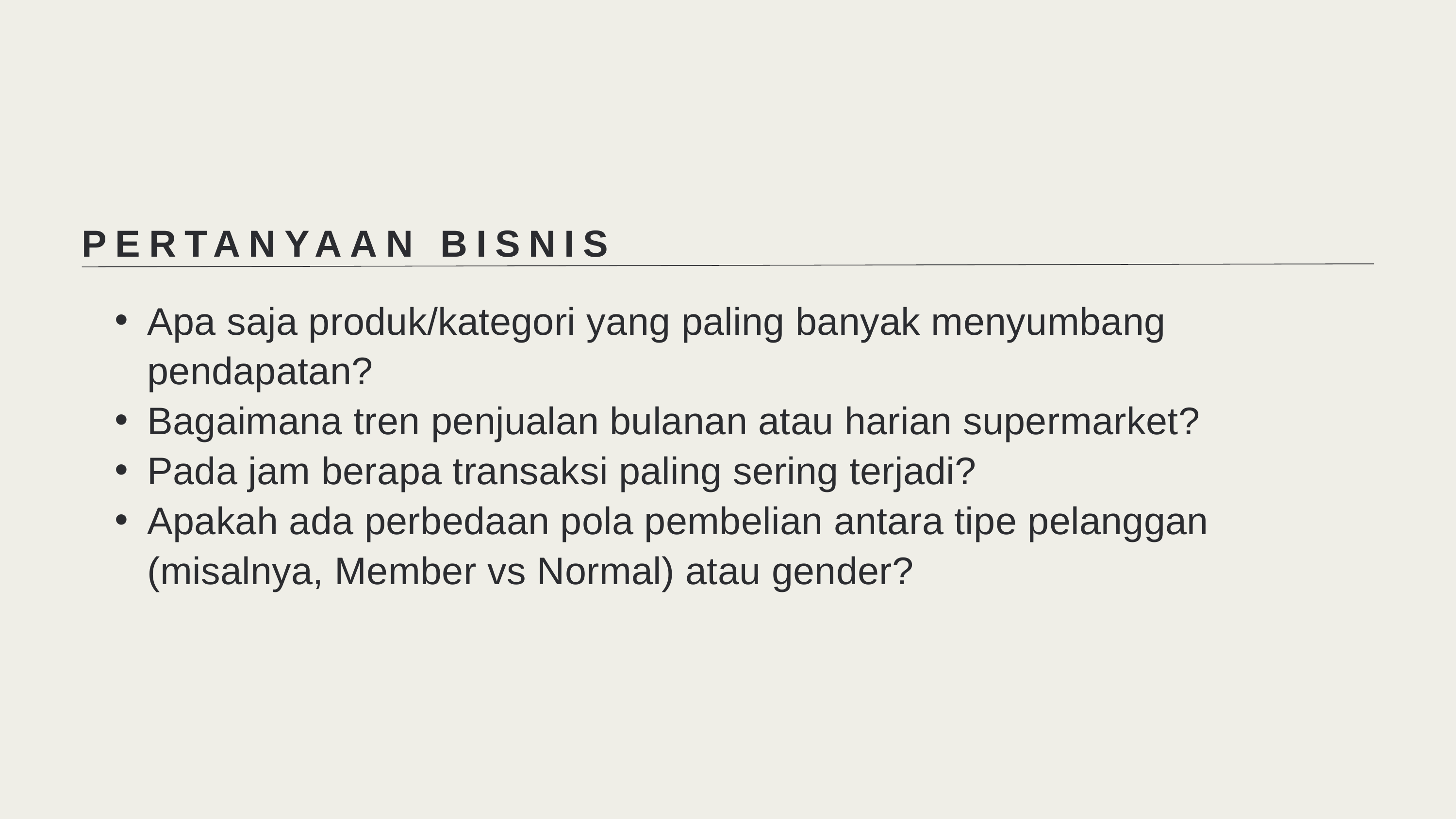

PERTANYAAN BISNIS

Apa saja produk/kategori yang paling banyak menyumbang pendapatan?
Bagaimana tren penjualan bulanan atau harian supermarket?
Pada jam berapa transaksi paling sering terjadi?
Apakah ada perbedaan pola pembelian antara tipe pelanggan (misalnya, Member vs Normal) atau gender?